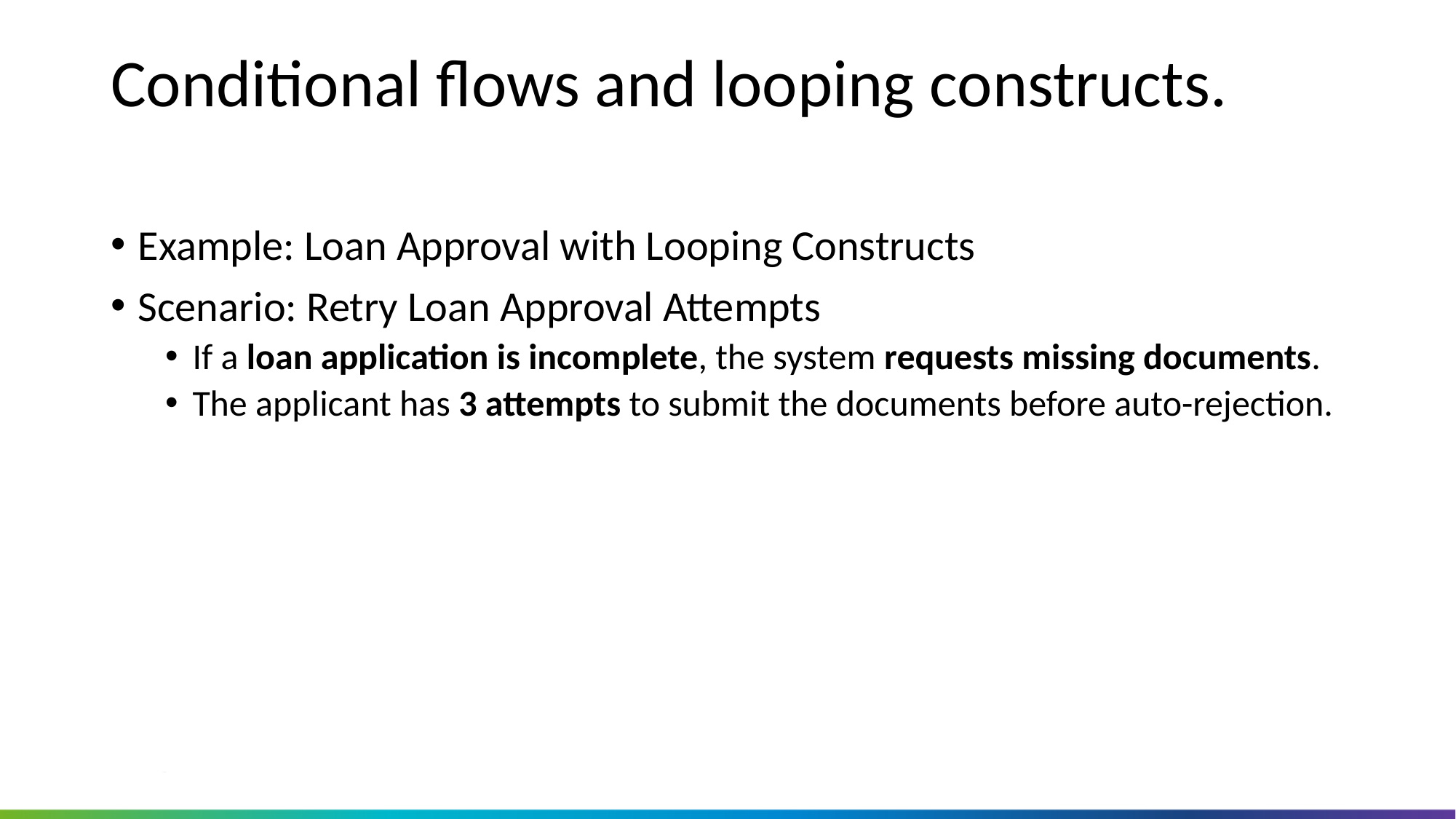

Conditional flows and looping constructs.
Example: Loan Approval with Looping Constructs
Scenario: Retry Loan Approval Attempts
If a loan application is incomplete, the system requests missing documents.
The applicant has 3 attempts to submit the documents before auto-rejection.